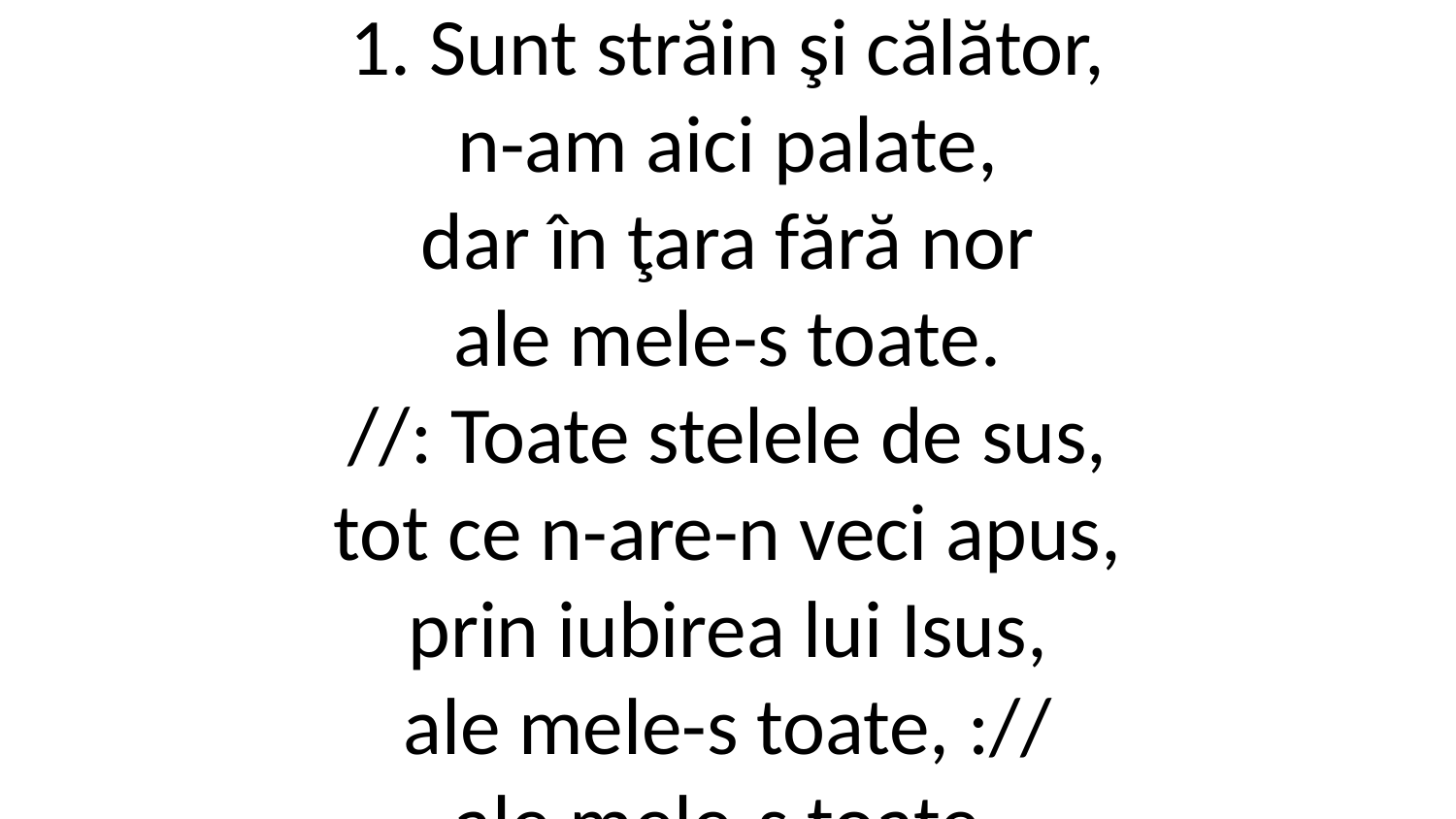

1. Sunt străin şi călător,
n-am aici palate,
dar în ţara fără nor
ale mele-s toate.
//: Toate stelele de sus,
tot ce n-are-n veci apus,
prin iubirea lui Isus,
ale mele-s toate, ://
ale mele-s toate.